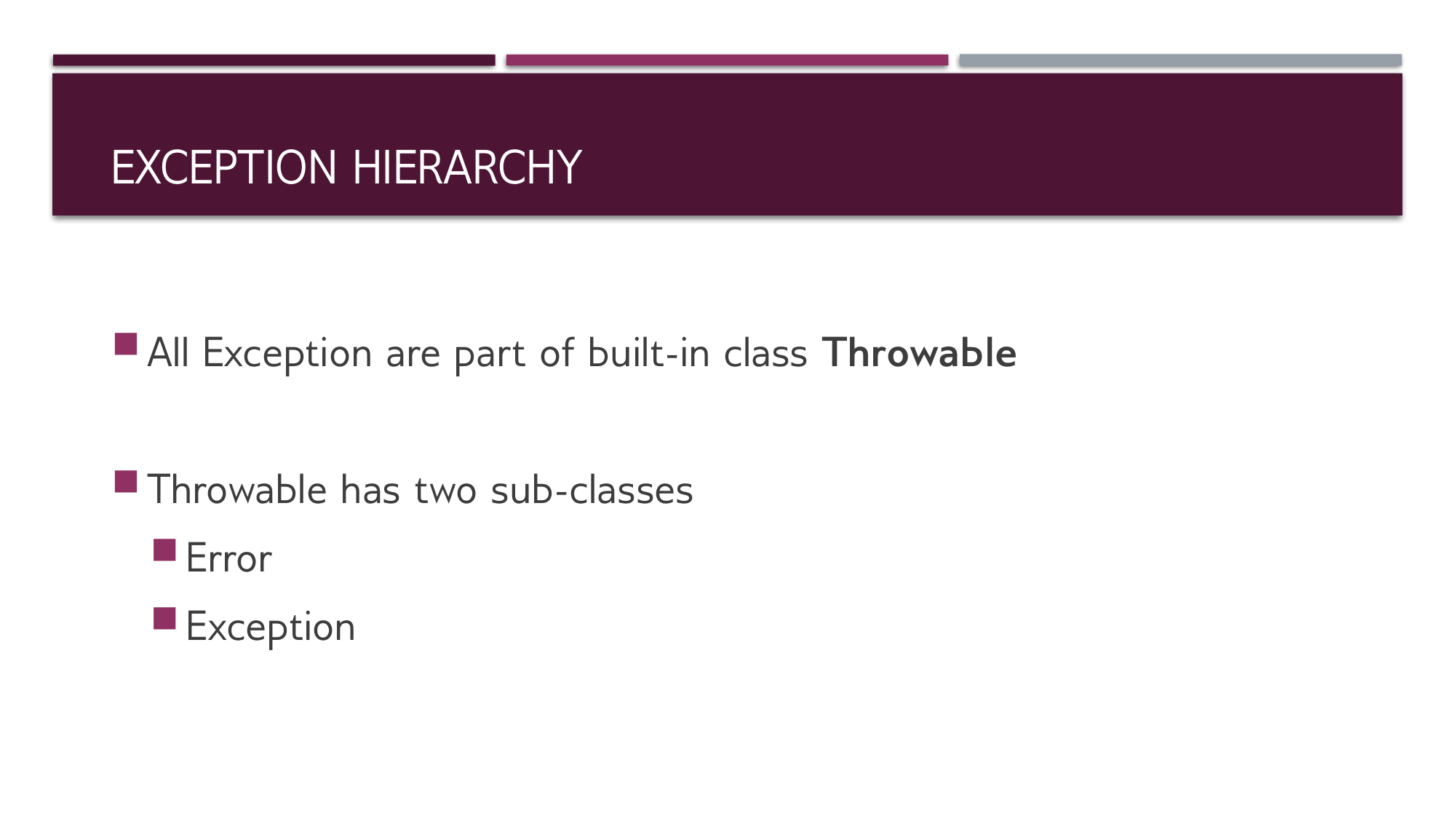

# Exception Hierarchy
All Exception are part of built-in class Throwable

Throwable has two sub-classes
Error
Exception